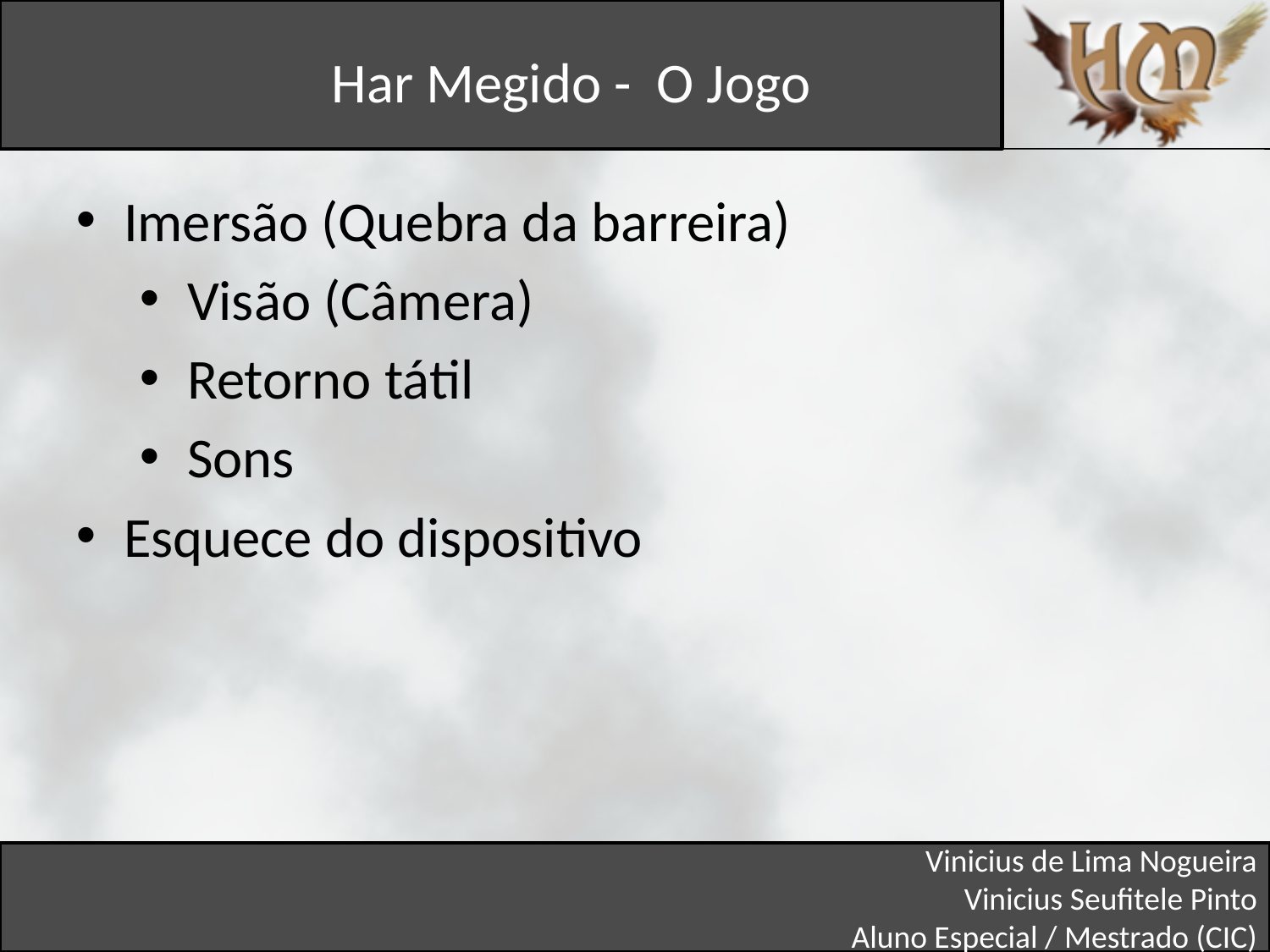

Har Megido -  O Jogo
Imersão (Quebra da barreira)
Visão (Câmera)
Retorno tátil
Sons
Esquece do dispositivo